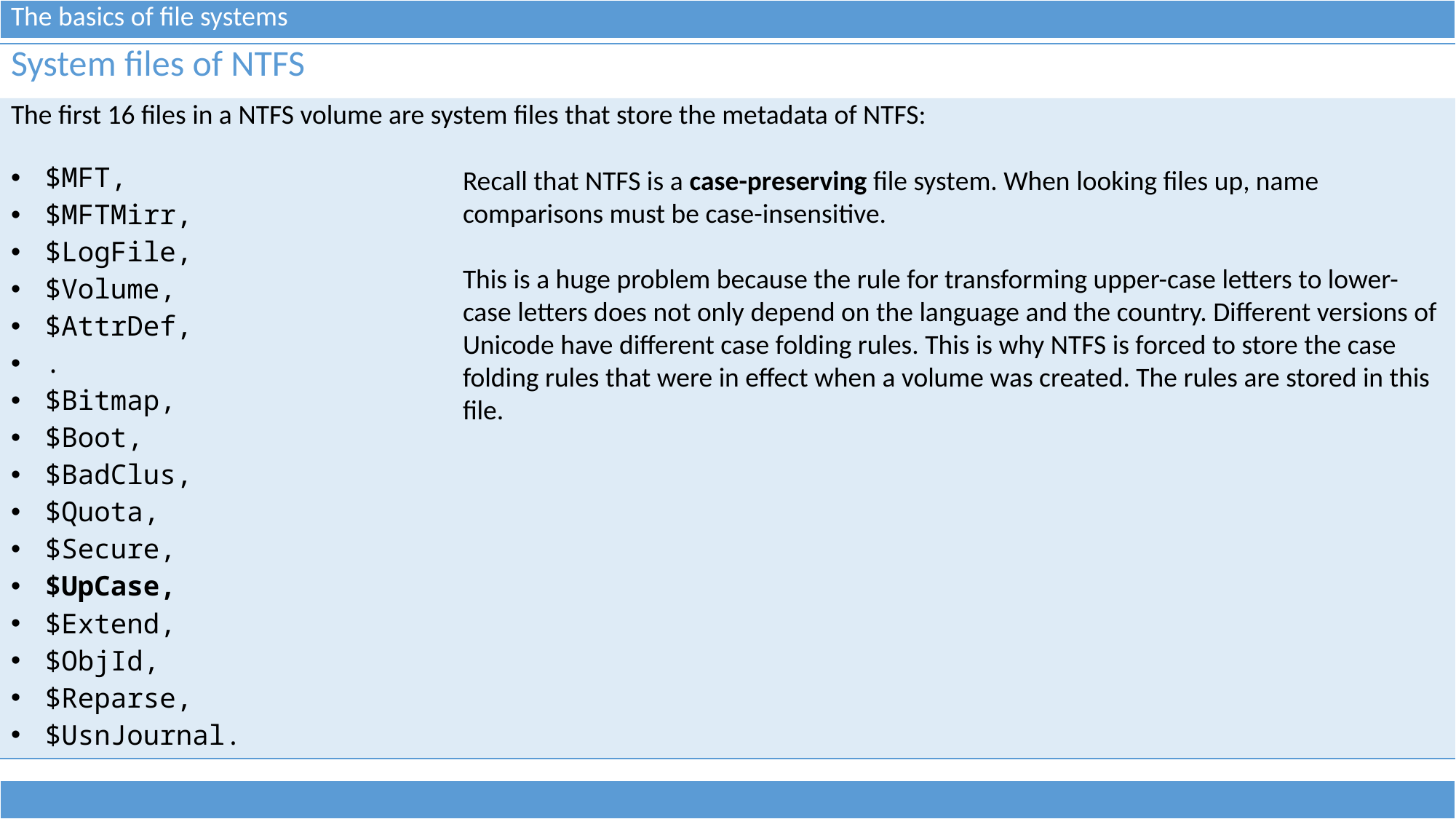

| The basics of file systems |
| --- |
| System files of NTFS |
| --- |
| The first 16 files in a NTFS volume are system files that store the metadata of NTFS: $MFT, $MFTMirr, $LogFile, $Volume, $AttrDef, . $Bitmap, $Boot, $BadClus, $Quota, $Secure, $UpCase, $Extend, $ObjId, $Reparse, $UsnJournal. |
Recall that NTFS is a case-preserving file system. When looking files up, name comparisons must be case-insensitive.

This is a huge problem because the rule for transforming upper-case letters to lower-case letters does not only depend on the language and the country. Different versions of Unicode have different case folding rules. This is why NTFS is forced to store the case folding rules that were in effect when a volume was created. The rules are stored in this file.
|  |
| --- |